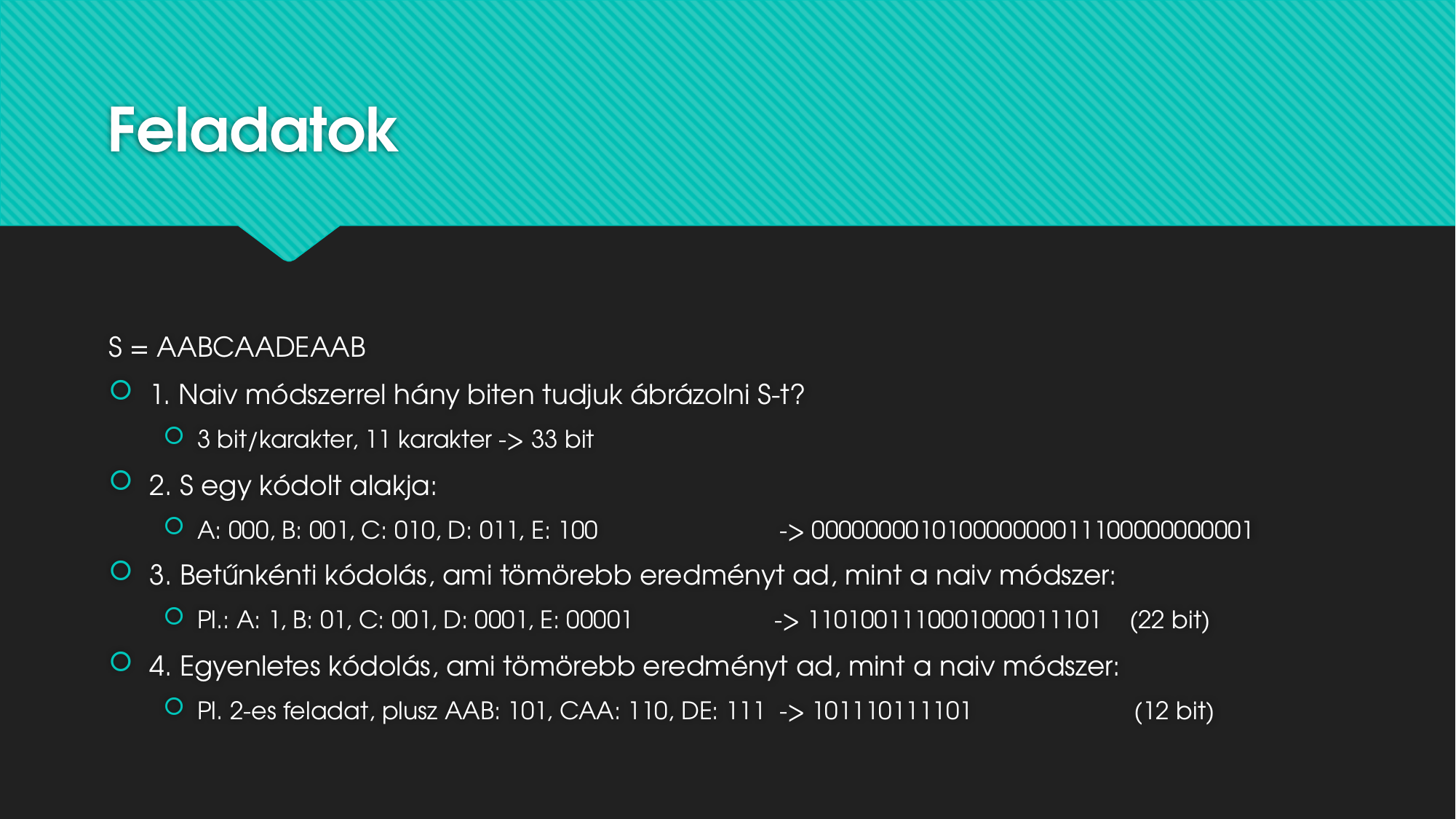

# Feladatok
S = AABCAADEAAB
1. Naiv módszerrel hány biten tudjuk ábrázolni S-t?
3 bit/karakter, 11 karakter -> 33 bit
2. S egy kódolt alakja:
A: 000, B: 001, C: 010, D: 011, E: 100                           -> 000000001010000000011100000000001
3. Betűnkénti kódolás, ami tömörebb eredményt ad, mint a naiv módszer:
Pl.: A: 1, B: 01, C: 001, D: 0001, E: 00001                     -> 1101001110001000011101    (22 bit)
4. Egyenletes kódolás, ami tömörebb eredményt ad, mint a naiv módszer:
Pl. 2-es feladat, plusz AAB: 101, CAA: 110, DE: 111  -> 101110111101                        (12 bit)